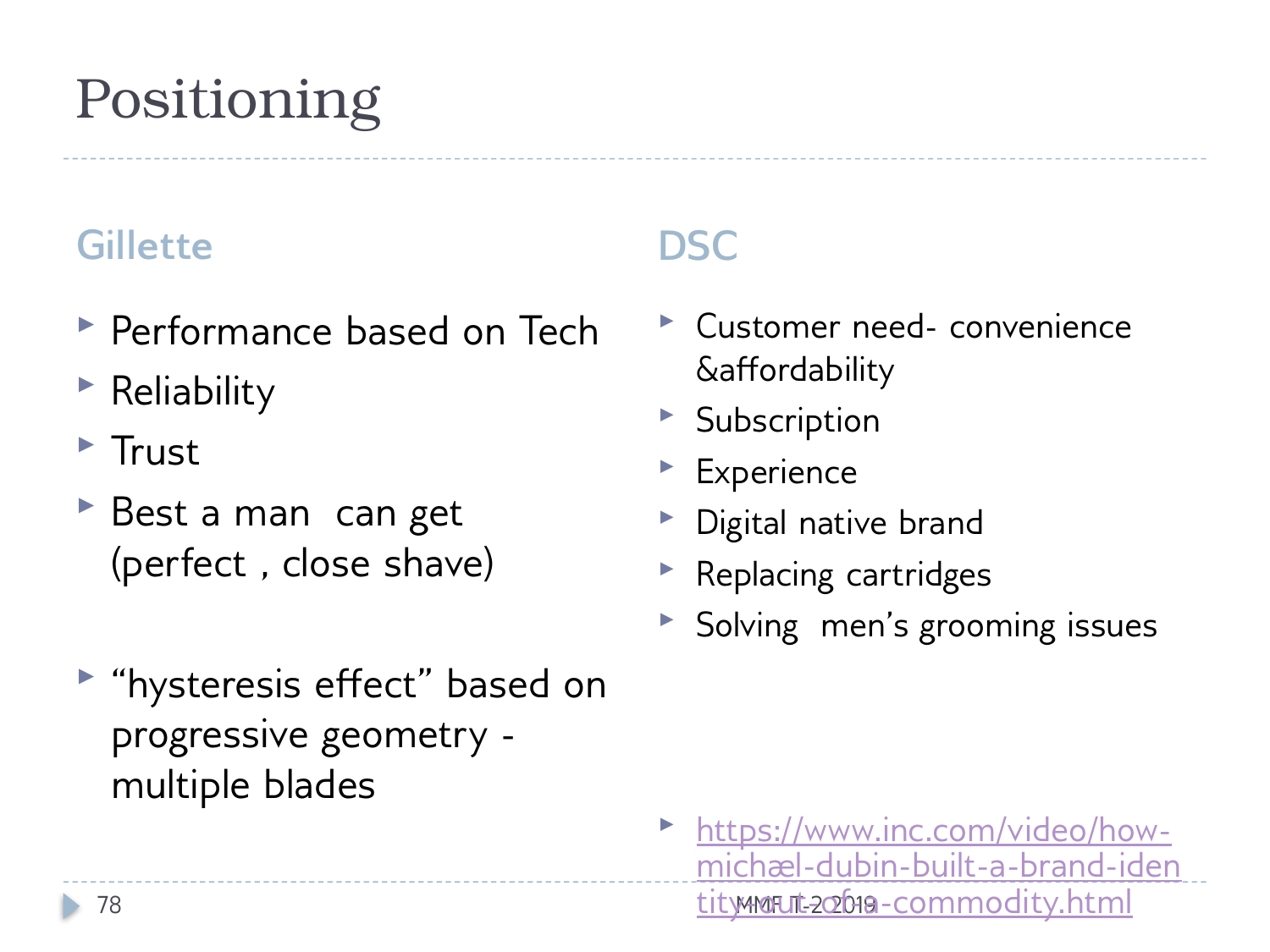

# Positioning
Gillette
DSC
Performance based on Tech
Reliability
Trust
Best a man  can get (perfect , close shave)

“hysteresis effect” based on progressive geometry - multiple blades
Customer need- convenience &affordability
Subscription
Experience
Digital native brand
Replacing cartridges
Solving  men’s grooming issues

https://www.inc.com/video/how-michael-dubin-built-a-brand-identity-out-of-a-commodity.html

78
MMF T-2 2019